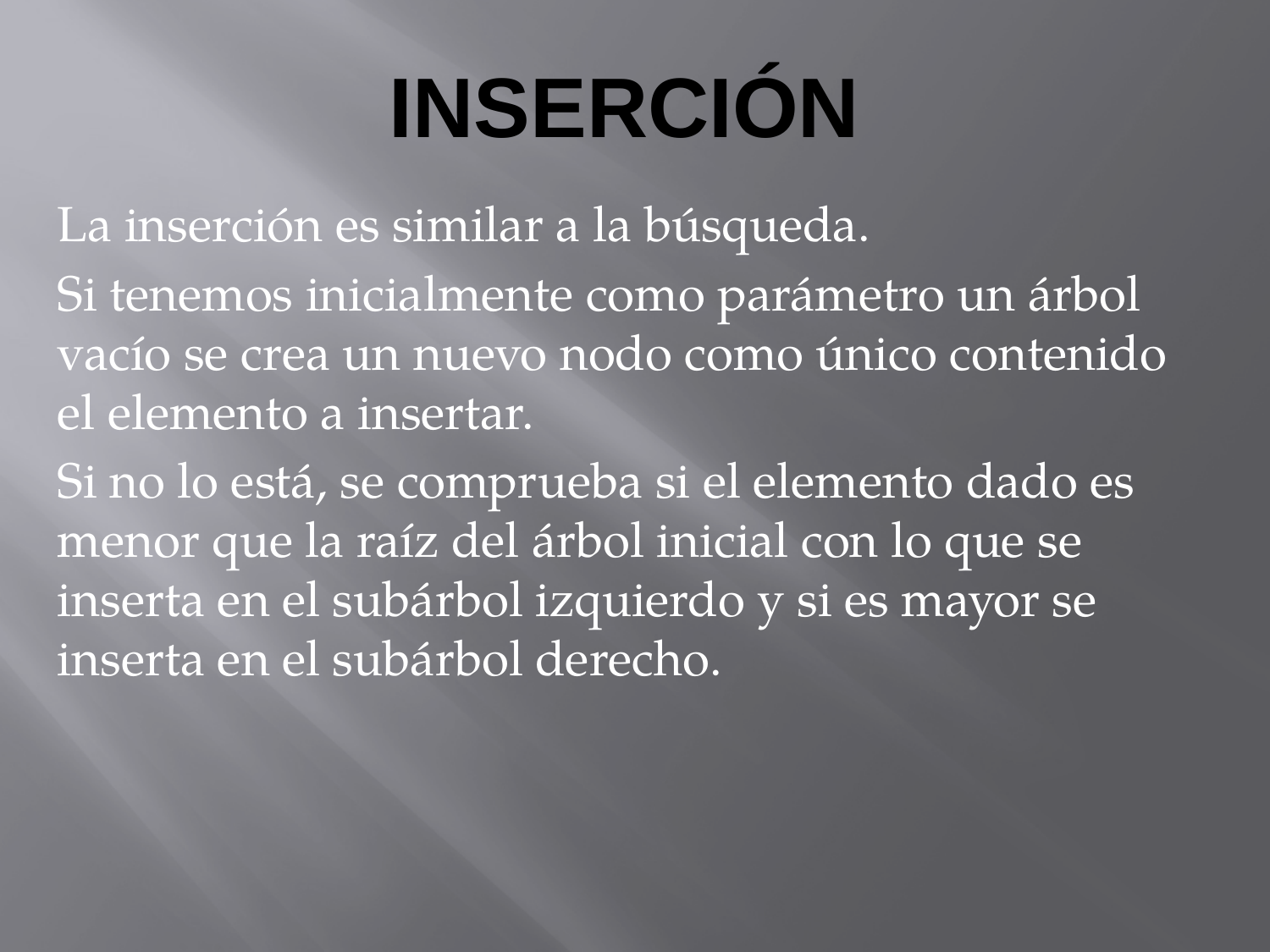

# Inserción
La inserción es similar a la búsqueda.
Si tenemos inicialmente como parámetro un árbol vacío se crea un nuevo nodo como único contenido el elemento a insertar.
Si no lo está, se comprueba si el elemento dado es menor que la raíz del árbol inicial con lo que se inserta en el subárbol izquierdo y si es mayor se inserta en el subárbol derecho.